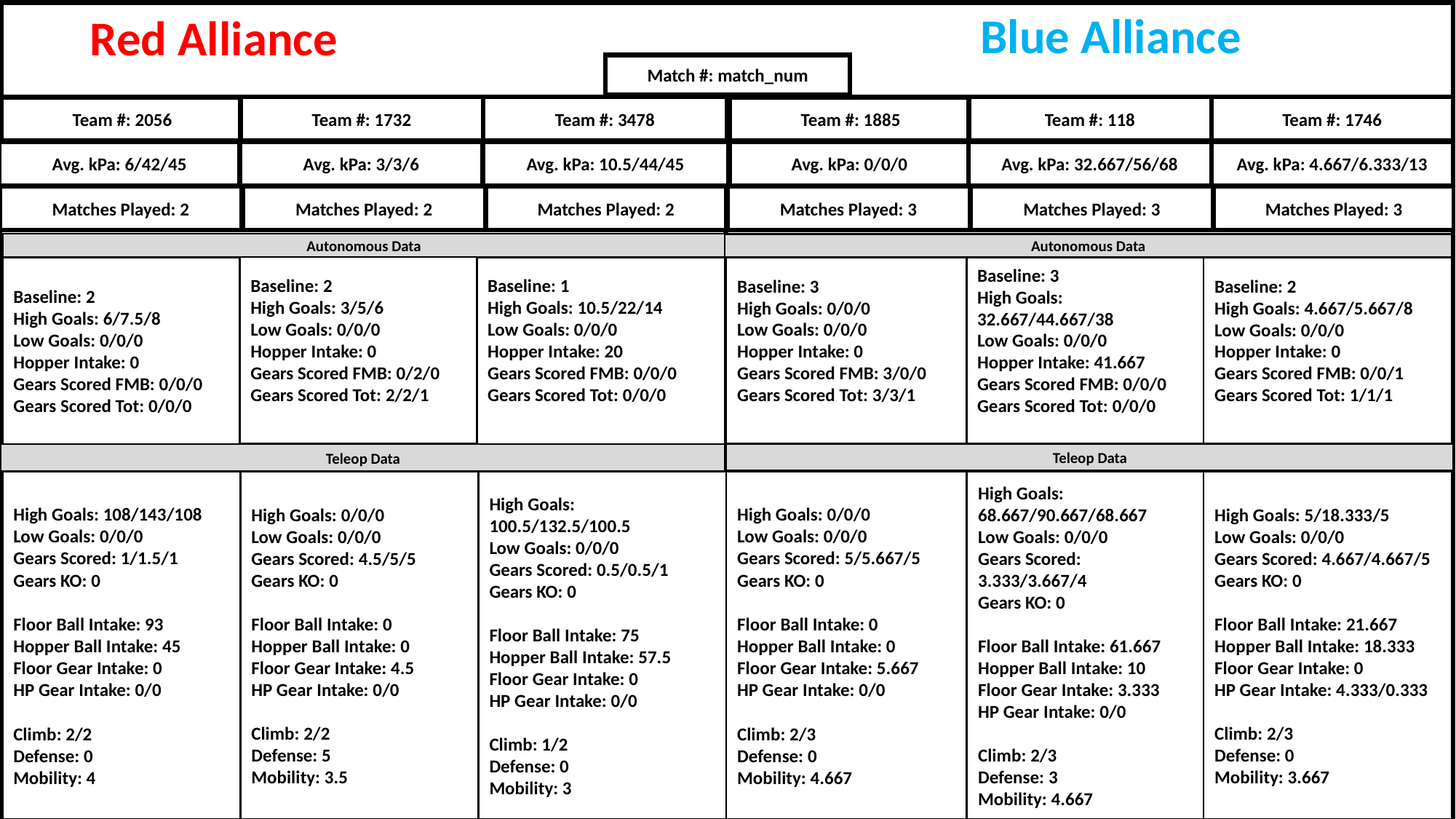

Blue Alliance
Red Alliance

Team #: 118
Team #: 1746
Team #: 1732
Team #: 3478
Team #: 1885
Team #: 2056
Avg. kPa: 3/3/6
Avg. kPa: 0/0/0
Avg. kPa: 32.667/56/68
Avg. kPa: 4.667/6.333/13
Avg. kPa: 10.5/44/45
Avg. kPa: 6/42/45
Autonomous Data
Autonomous Data
Baseline: 2
High Goals: 3/5/6
Low Goals: 0/0/0
Hopper Intake: 0
Gears Scored FMB: 0/2/0
Gears Scored Tot: 2/2/1

Baseline: 2
High Goals: 6/7.5/8
Low Goals: 0/0/0
Hopper Intake: 0
Gears Scored FMB: 0/0/0
Gears Scored Tot: 0/0/0
Baseline: 1
High Goals: 10.5/22/14
Low Goals: 0/0/0
Hopper Intake: 20
Gears Scored FMB: 0/0/0
Gears Scored Tot: 0/0/0

Baseline: 3
High Goals: 32.667/44.667/38
Low Goals: 0/0/0
Hopper Intake: 41.667
Gears Scored FMB: 0/0/0
Gears Scored Tot: 0/0/0

Baseline: 3
High Goals: 0/0/0
Low Goals: 0/0/0
Hopper Intake: 0
Gears Scored FMB: 3/0/0
Gears Scored Tot: 3/3/1

Baseline: 2
High Goals: 4.667/5.667/8
Low Goals: 0/0/0
Hopper Intake: 0
Gears Scored FMB: 0/0/1
Gears Scored Tot: 1/1/1

Teleop Data
Teleop Data
High Goals: 5/18.333/5
Low Goals: 0/0/0
Gears Scored: 4.667/4.667/5
Gears KO: 0

Floor Ball Intake: 21.667
Hopper Ball Intake: 18.333
Floor Gear Intake: 0
HP Gear Intake: 4.333/0.333

Climb: 2/3
Defense: 0
Mobility: 3.667
High Goals: 100.5/132.5/100.5
Low Goals: 0/0/0
Gears Scored: 0.5/0.5/1
Gears KO: 0

Floor Ball Intake: 75
Hopper Ball Intake: 57.5
Floor Gear Intake: 0
HP Gear Intake: 0/0

Climb: 1/2
Defense: 0
Mobility: 3
High Goals: 0/0/0
Low Goals: 0/0/0
Gears Scored: 5/5.667/5
Gears KO: 0

Floor Ball Intake: 0
Hopper Ball Intake: 0
Floor Gear Intake: 5.667
HP Gear Intake: 0/0

Climb: 2/3
Defense: 0
Mobility: 4.667
High Goals: 68.667/90.667/68.667
Low Goals: 0/0/0
Gears Scored: 3.333/3.667/4
Gears KO: 0

Floor Ball Intake: 61.667
Hopper Ball Intake: 10
Floor Gear Intake: 3.333
HP Gear Intake: 0/0

Climb: 2/3
Defense: 3
Mobility: 4.667
High Goals: 108/143/108
Low Goals: 0/0/0
Gears Scored: 1/1.5/1
Gears KO: 0

Floor Ball Intake: 93
Hopper Ball Intake: 45
Floor Gear Intake: 0
HP Gear Intake: 0/0

Climb: 2/2
Defense: 0
Mobility: 4
High Goals: 0/0/0
Low Goals: 0/0/0
Gears Scored: 4.5/5/5
Gears KO: 0

Floor Ball Intake: 0
Hopper Ball Intake: 0
Floor Gear Intake: 4.5
HP Gear Intake: 0/0

Climb: 2/2
Defense: 5
Mobility: 3.5
Match #: match_num
Matches Played: 2
Matches Played: 2
Matches Played: 2
Matches Played: 3
Matches Played: 3
Matches Played: 3
Menu